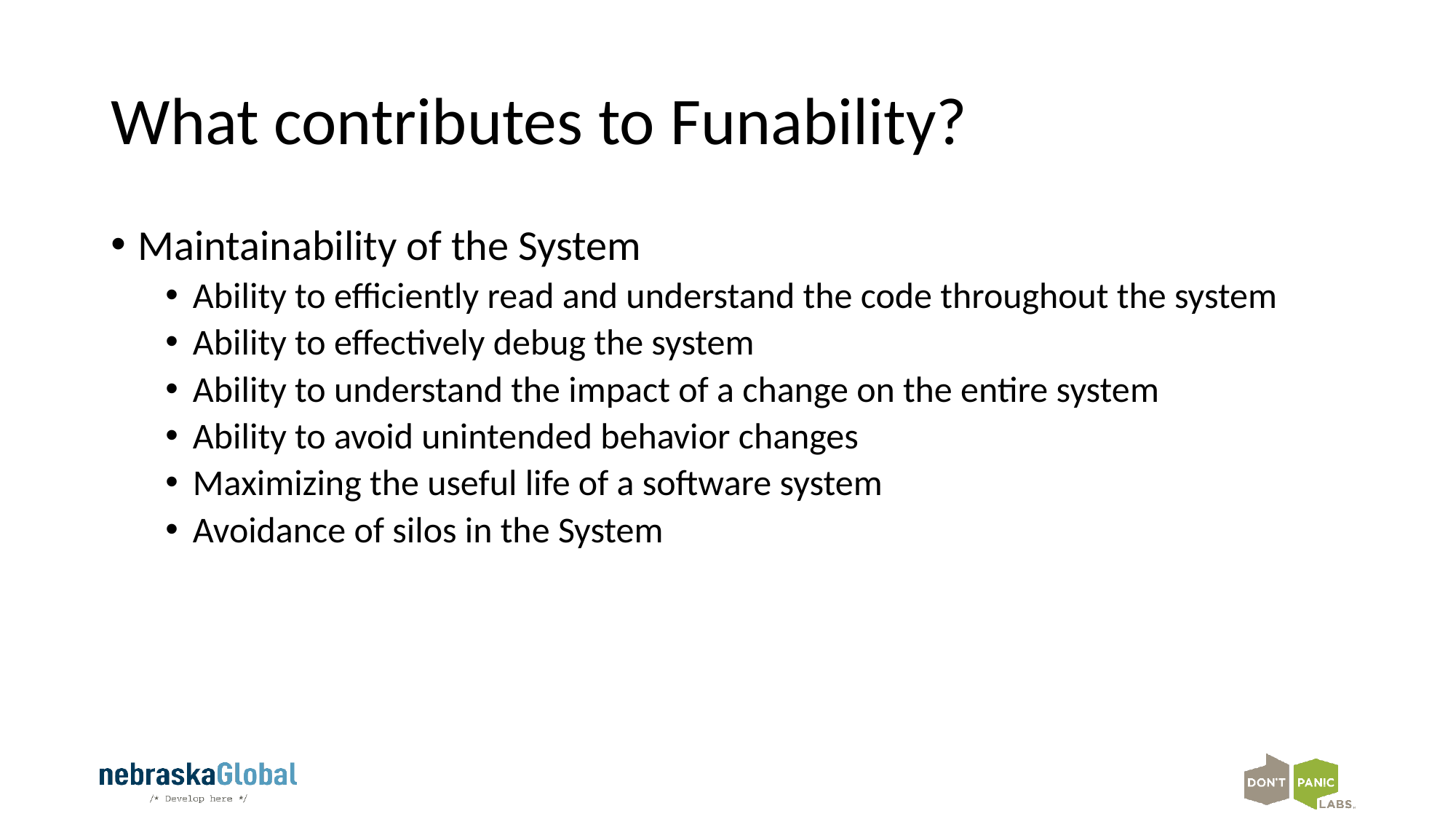

# What contributes to Funability?
Maintainability of the System
Ability to efficiently read and understand the code throughout the system
Ability to effectively debug the system
Ability to understand the impact of a change on the entire system
Ability to avoid unintended behavior changes
Maximizing the useful life of a software system
Avoidance of silos in the System